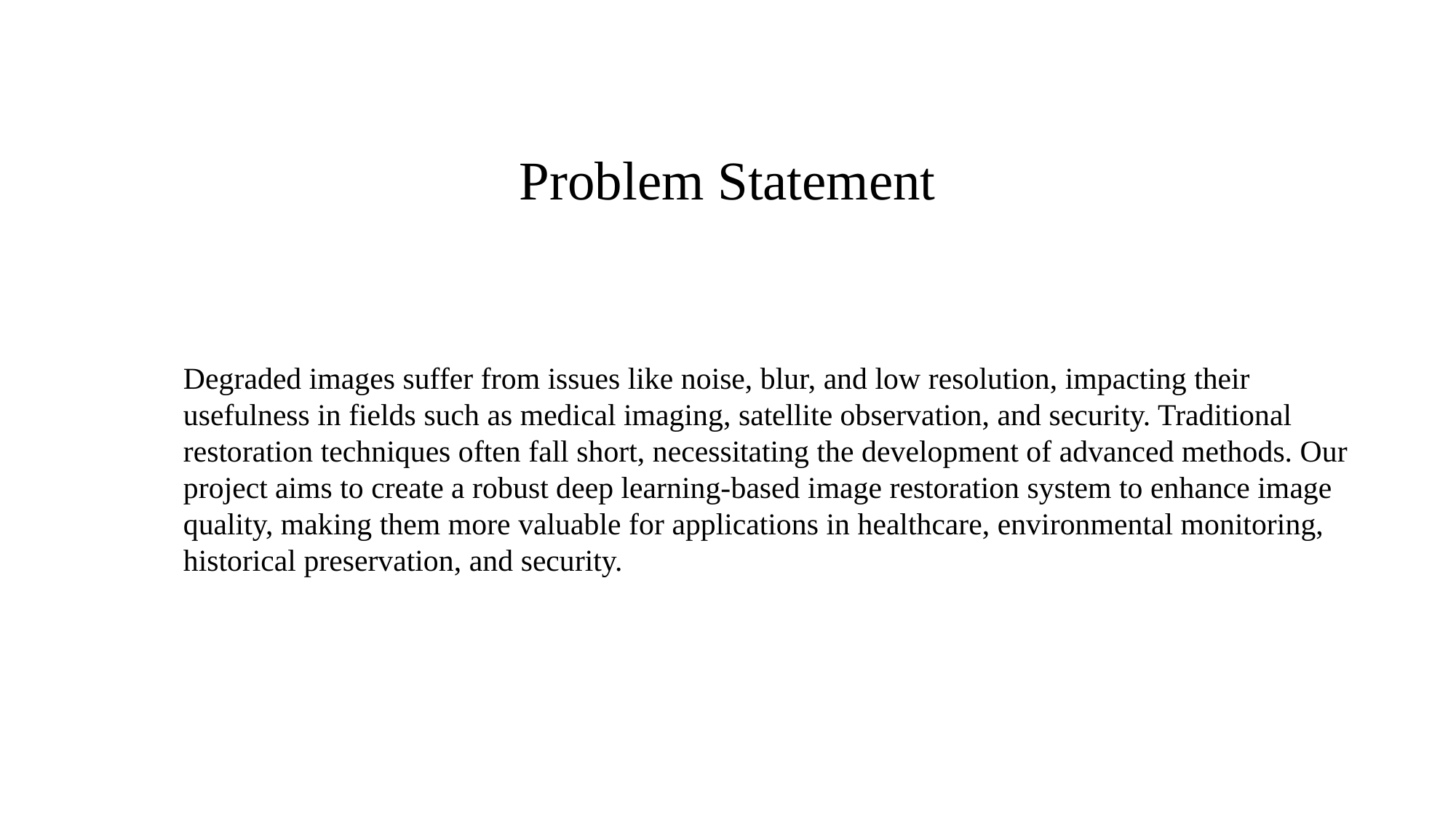

Problem Statement

Degraded images suffer from issues like noise, blur, and low resolution, impacting their usefulness in fields such as medical imaging, satellite observation, and security. Traditional restoration techniques often fall short, necessitating the development of advanced methods. Our project aims to create a robust deep learning-based image restoration system to enhance image quality, making them more valuable for applications in healthcare, environmental monitoring, historical preservation, and security.